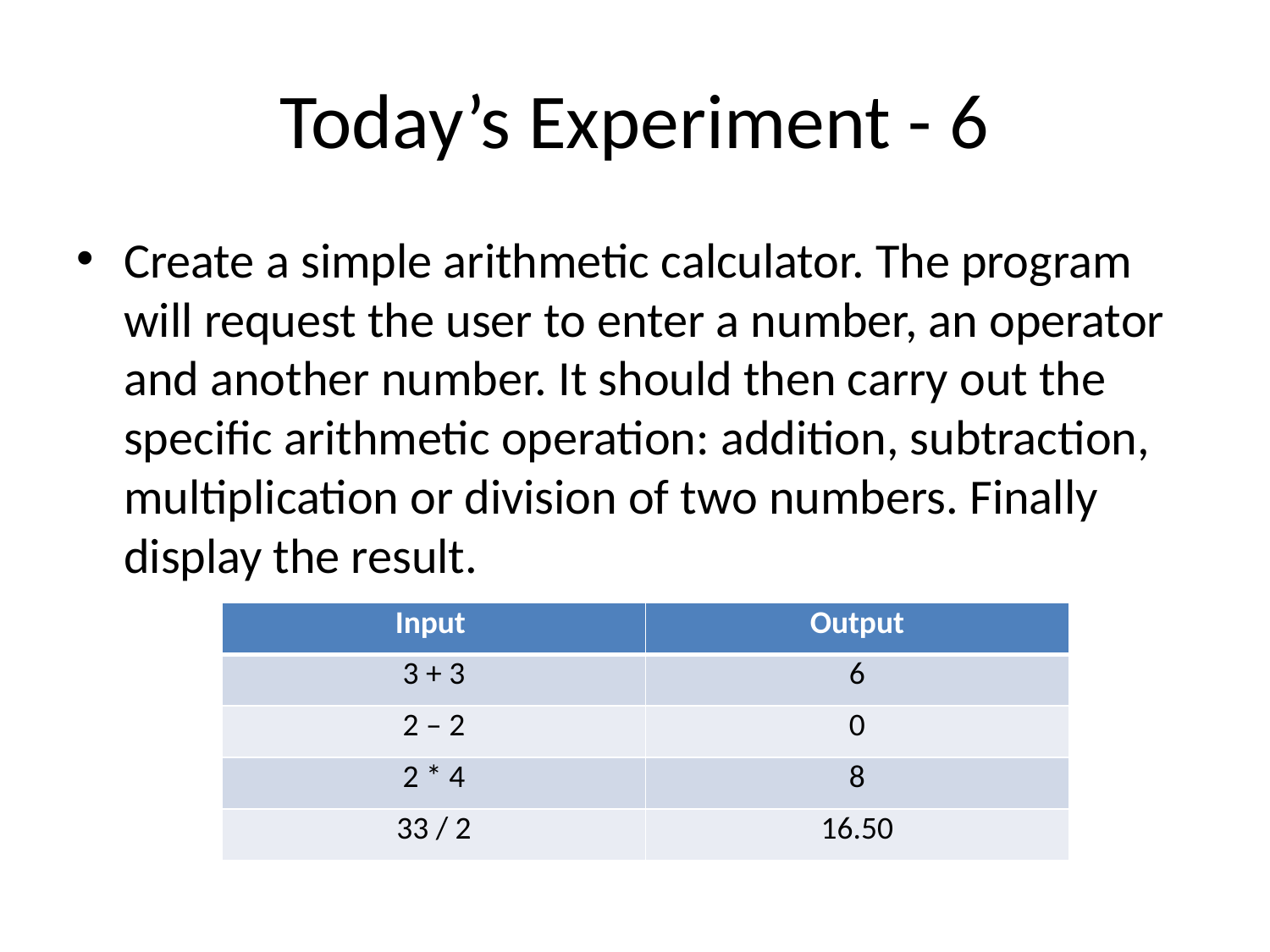

# Today’s Experiment - 6
Create a simple arithmetic calculator. The program will request the user to enter a number, an operator and another number. It should then carry out the specific arithmetic operation: addition, subtraction, multiplication or division of two numbers. Finally display the result.
| Input | Output |
| --- | --- |
| 3 + 3 | 6 |
| 2 – 2 | 0 |
| 2 \* 4 | 8 |
| 33 / 2 | 16.50 |